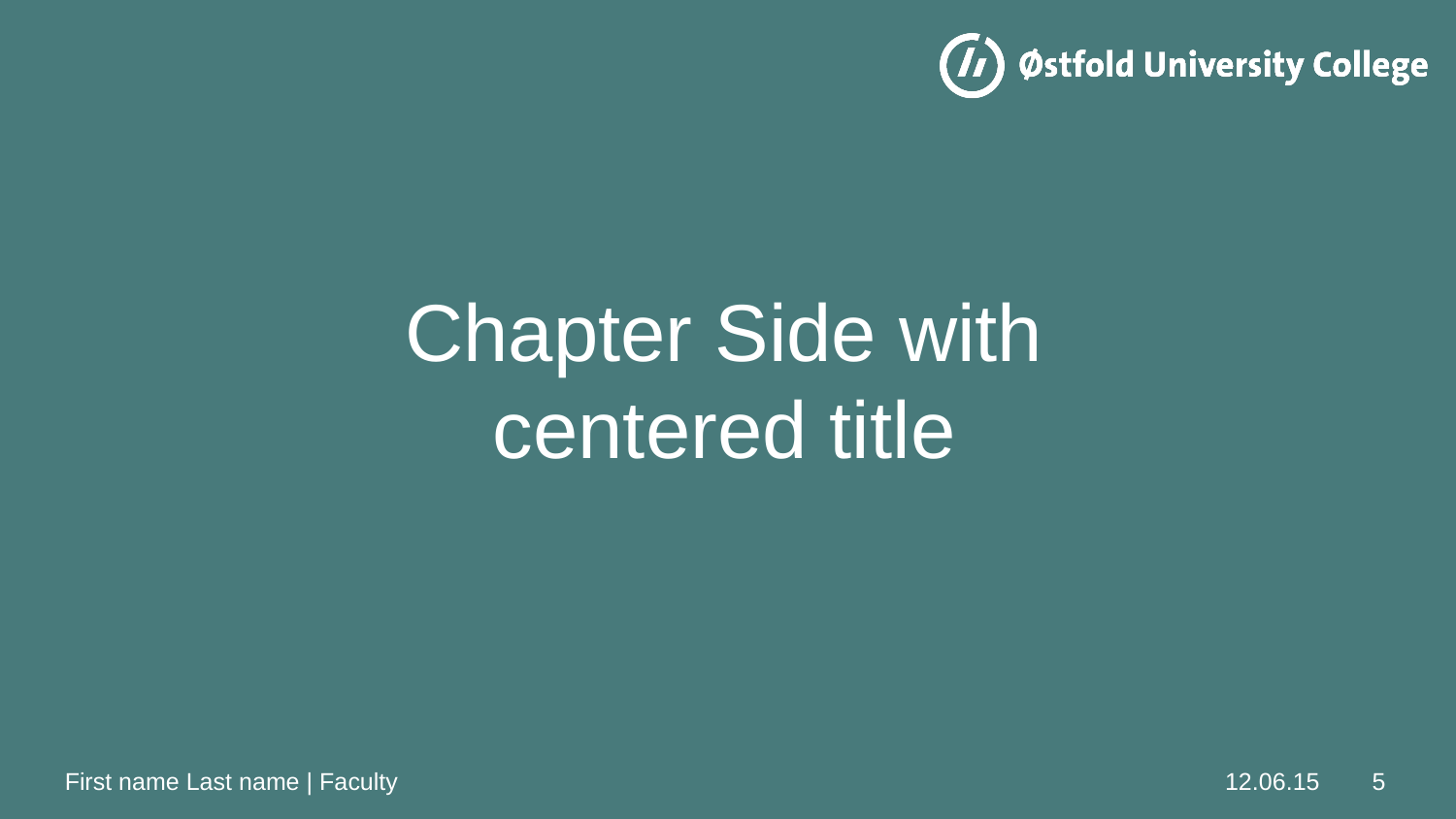

# Chapter Side with centered title
First name Last name | Faculty
5
12.06.15